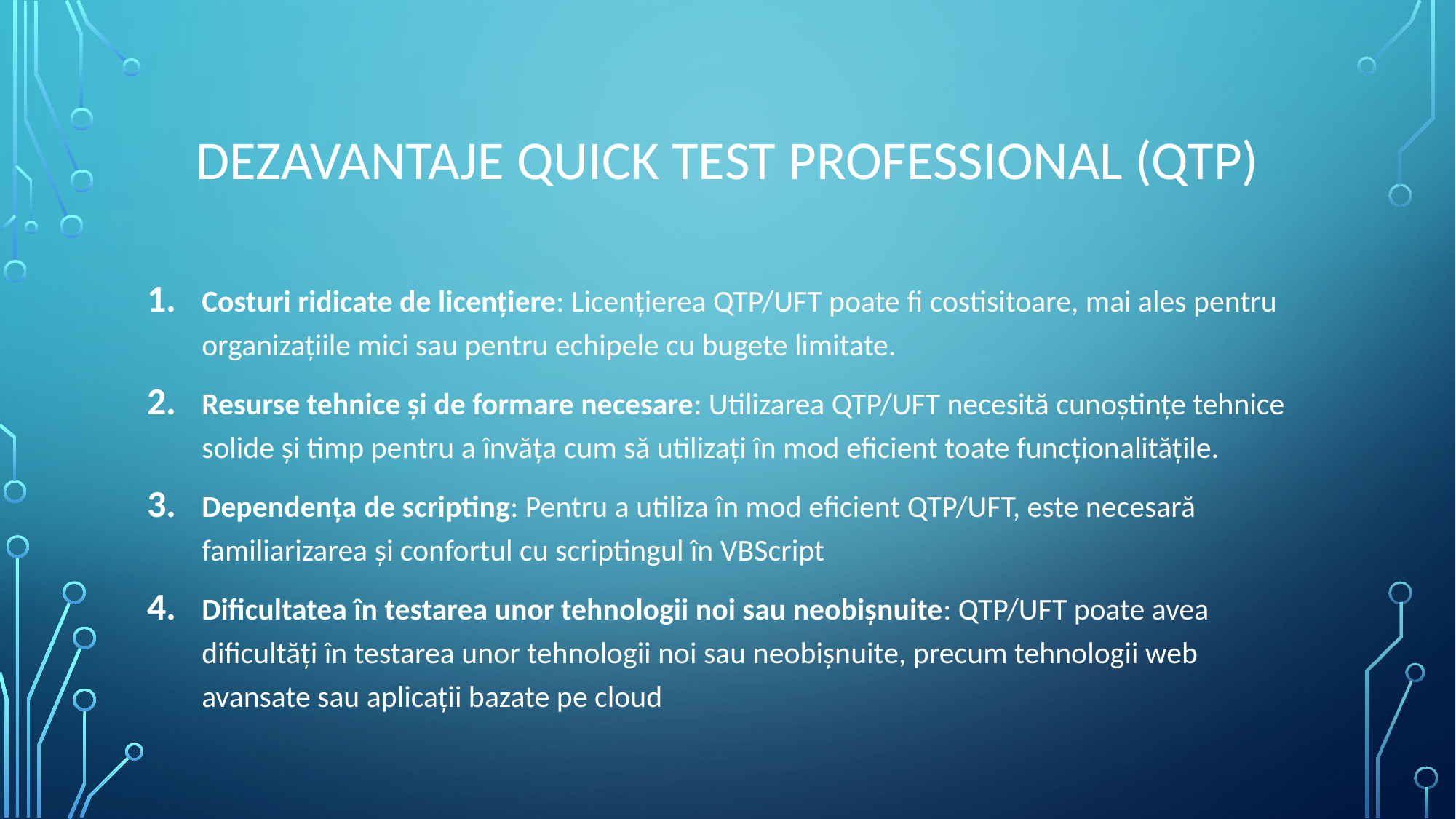

# Dezavantaje QUICK TEST PROFESSIONAL (QTP)
Costuri ridicate de licențiere: Licențierea QTP/UFT poate fi costisitoare, mai ales pentru organizațiile mici sau pentru echipele cu bugete limitate.
Resurse tehnice și de formare necesare: Utilizarea QTP/UFT necesită cunoștințe tehnice solide și timp pentru a învăța cum să utilizați în mod eficient toate funcționalitățile.
Dependența de scripting: Pentru a utiliza în mod eficient QTP/UFT, este necesară familiarizarea și confortul cu scriptingul în VBScript
Dificultatea în testarea unor tehnologii noi sau neobișnuite: QTP/UFT poate avea dificultăți în testarea unor tehnologii noi sau neobișnuite, precum tehnologii web avansate sau aplicații bazate pe cloud